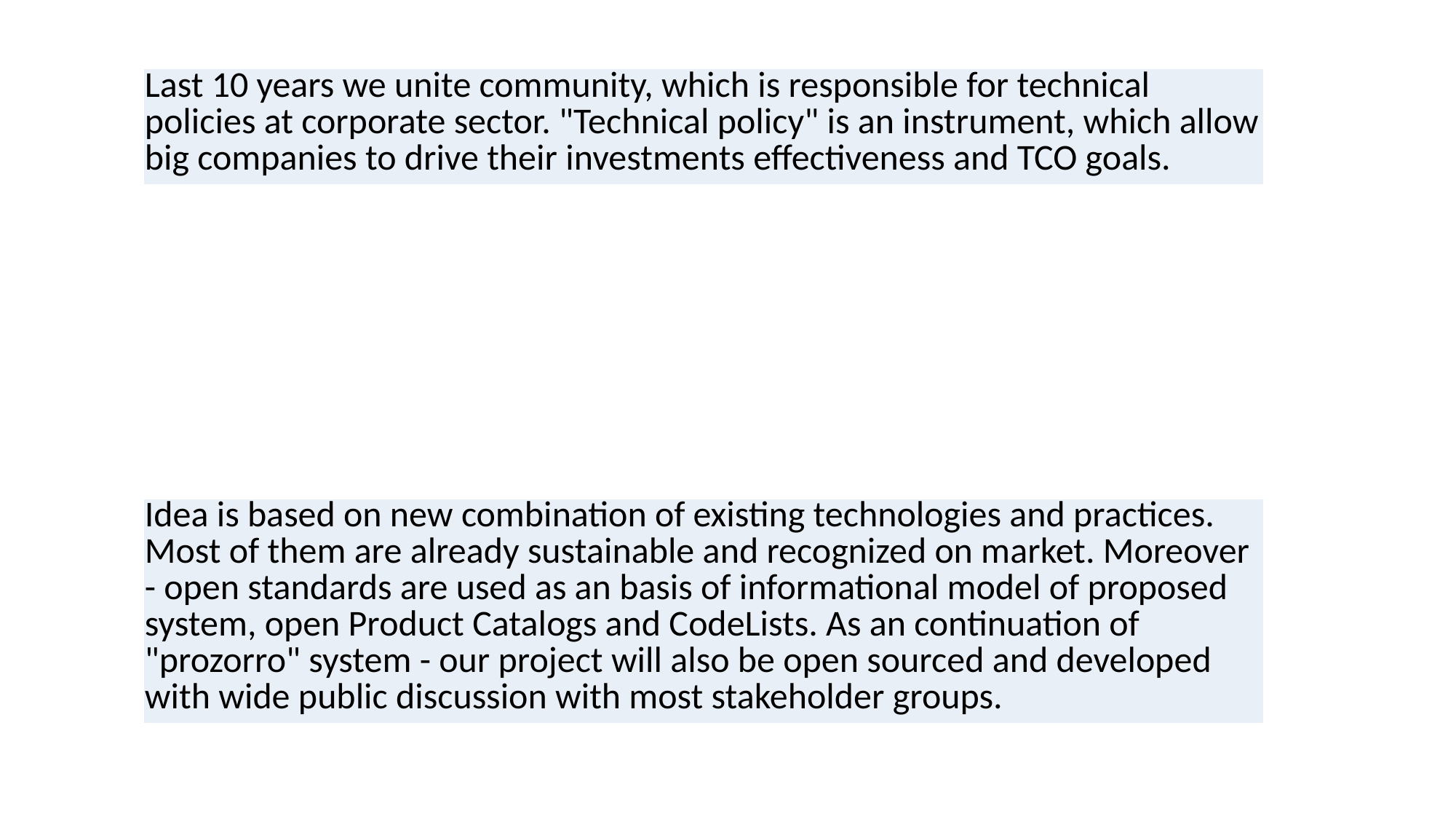

| Last 10 years we unite community, which is responsible for technical policies at corporate sector. "Technical policy" is an instrument, which allow big companies to drive their investments effectiveness and TCO goals. |
| --- |
| Idea is based on new combination of existing technologies and practices. Most of them are already sustainable and recognized on market. Moreover - open standards are used as an basis of informational model of proposed system, open Product Catalogs and CodeLists. As an continuation of "prozorro" system - our project will also be open sourced and developed with wide public discussion with most stakeholder groups. |
| --- |